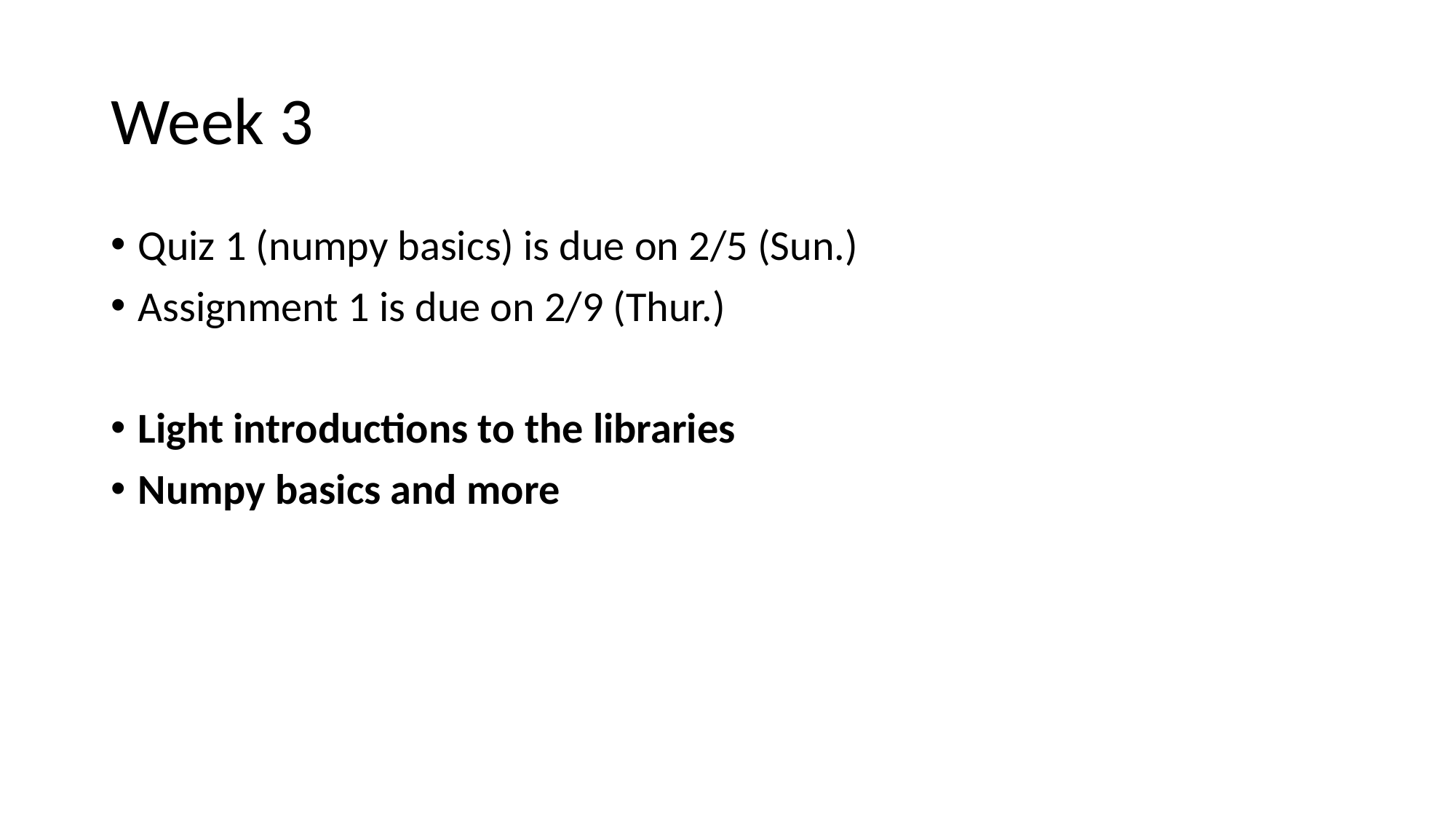

# Week 3
Quiz 1 (numpy basics) is due on 2/5 (Sun.)
Assignment 1 is due on 2/9 (Thur.)

Light introductions to the libraries
Numpy basics and more